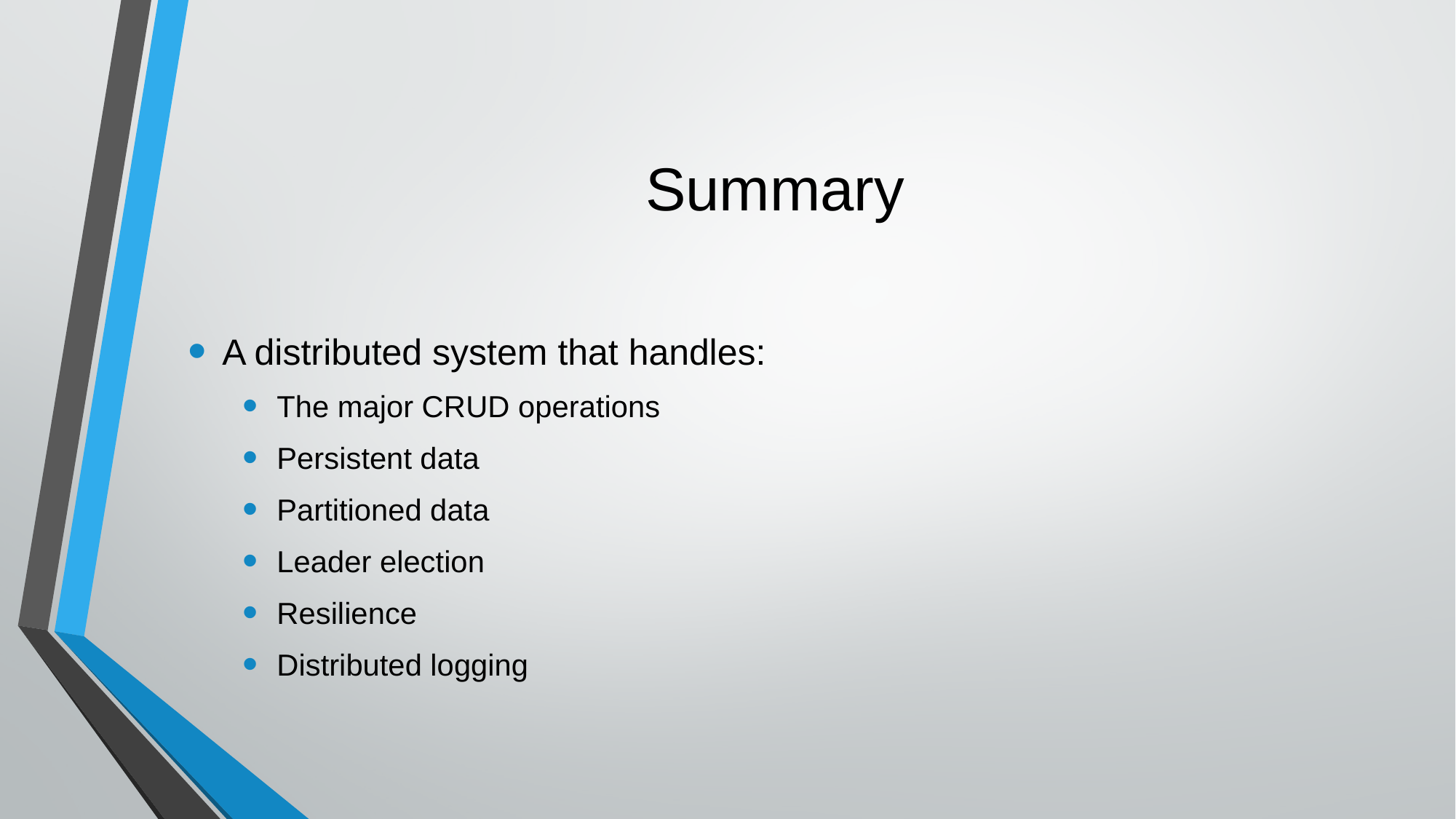

# Summary
A distributed system that handles:
The major CRUD operations
Persistent data
Partitioned data
Leader election
Resilience
Distributed logging